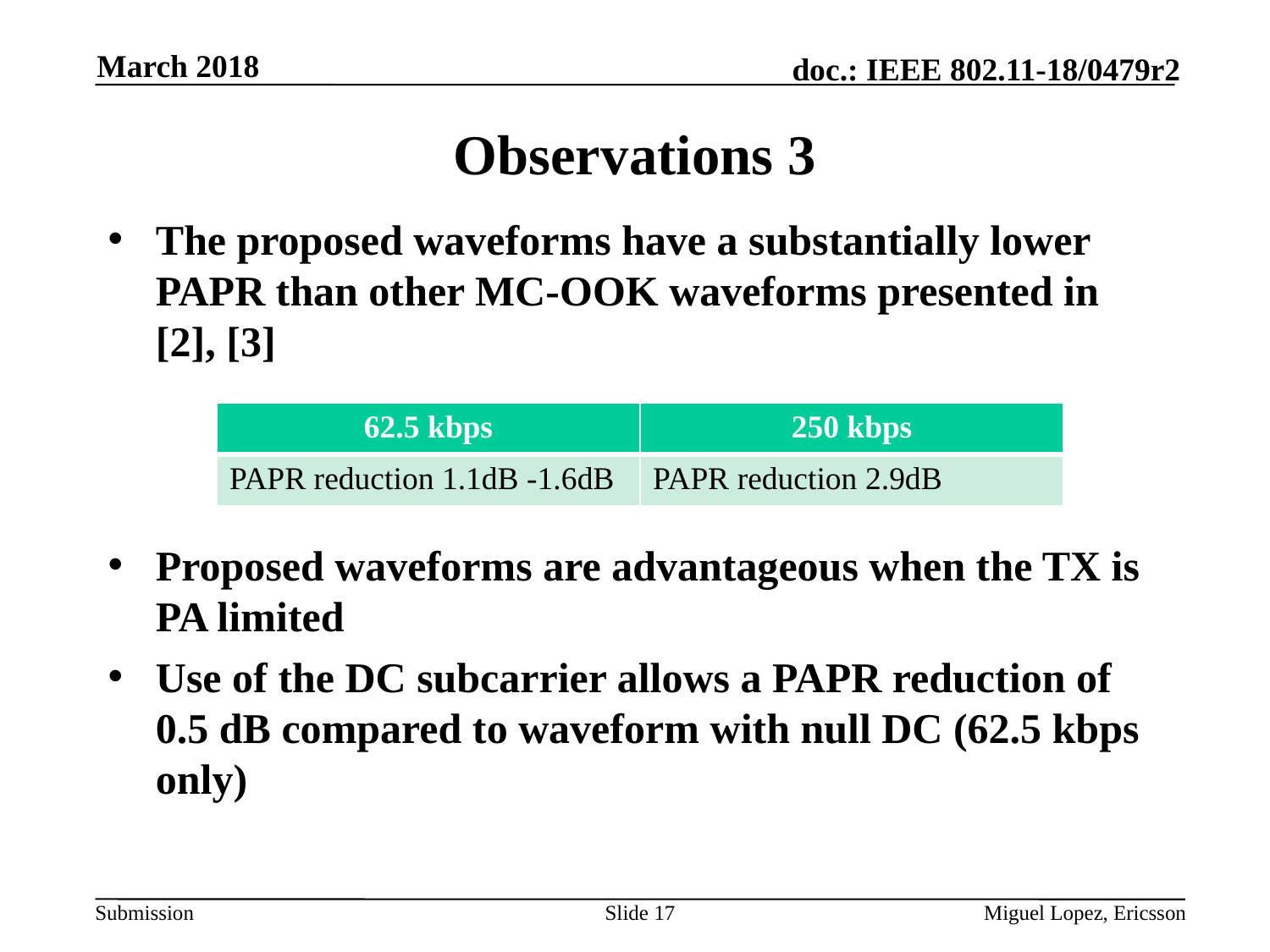

March 2018
# Observations 3
The proposed waveforms have a substantially lower PAPR than other MC-OOK waveforms presented in [2], [3]

Proposed waveforms are advantageous when the TX is PA limited
Use of the DC subcarrier allows a PAPR reduction of 0.5 dB compared to waveform with null DC (62.5 kbps only)
| 62.5 kbps | 250 kbps |
| --- | --- |
| PAPR reduction 1.1dB -1.6dB | PAPR reduction 2.9dB |
Slide 17
Miguel Lopez, Ericsson